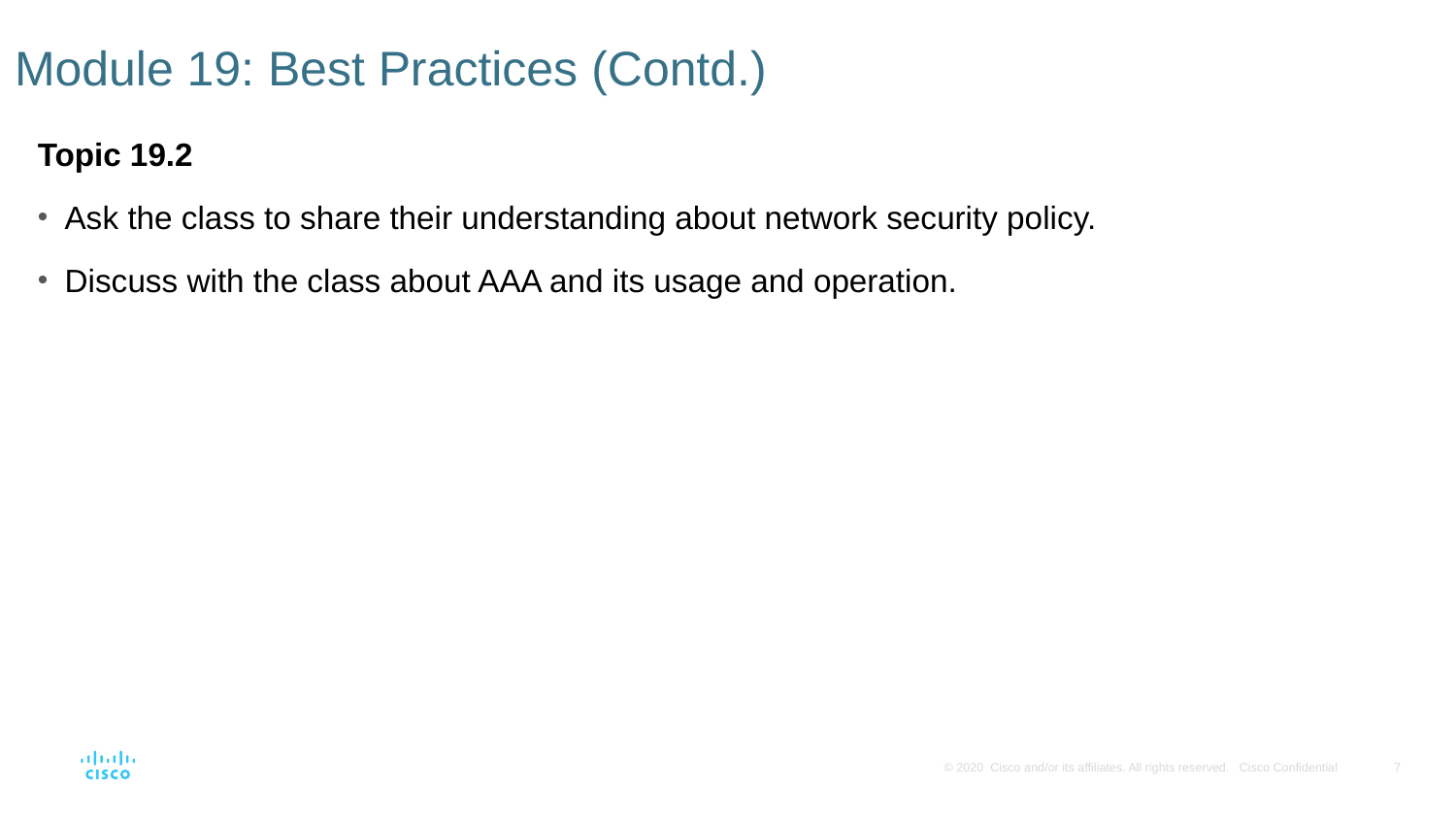

# Module 19: Best Practices (Contd.)
Topic 19.2
Ask the class to share their understanding about network security policy.
Discuss with the class about AAA and its usage and operation.